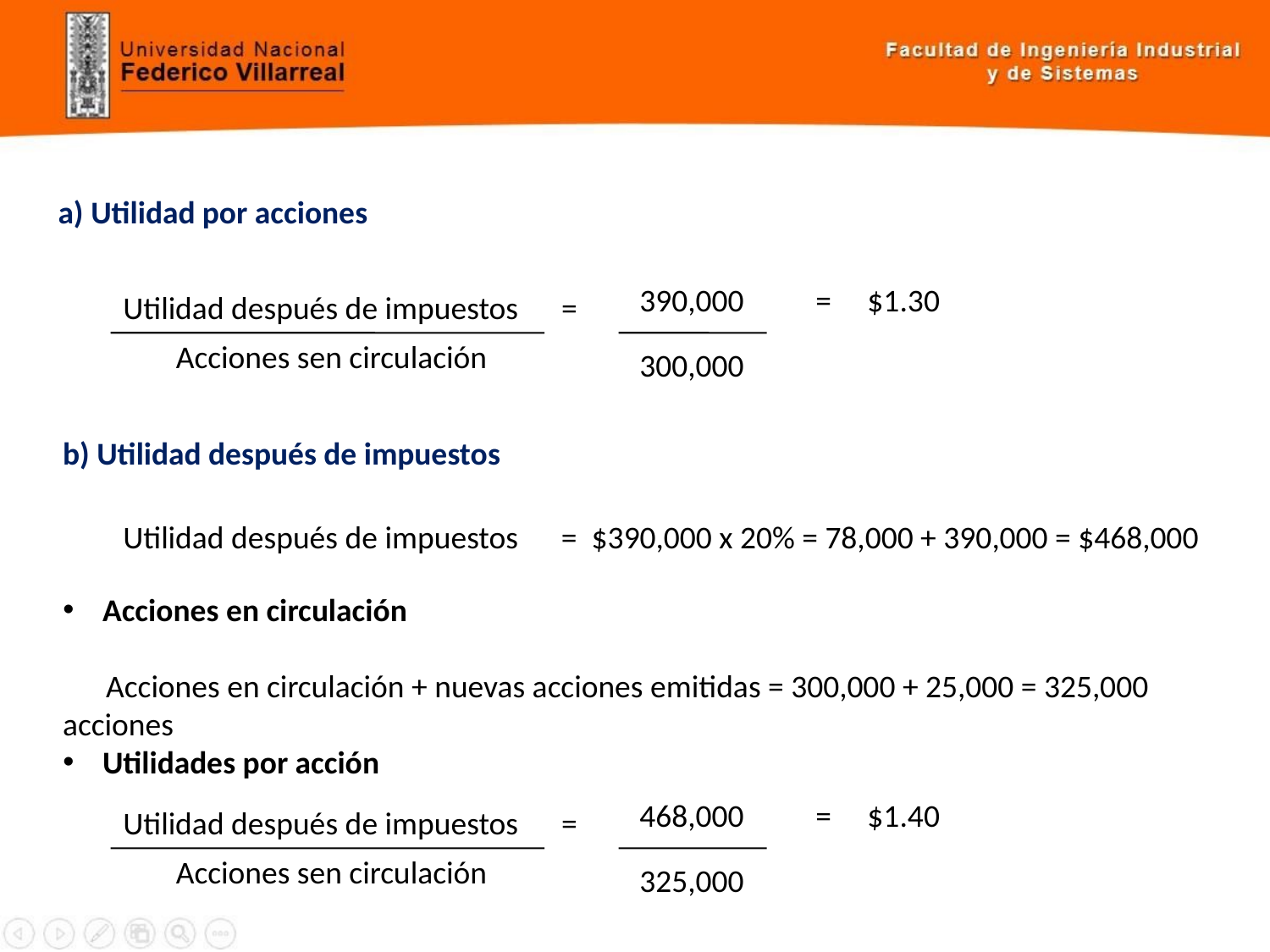

a) Utilidad por acciones
390,000          =     $1.30
Utilidad después de impuestos      =
Acciones sen circulación

300,000
b) Utilidad después de impuestos
Utilidad después de impuestos      =  $390,000 x 20% = 78,000 + 390,000 = $468,000
Acciones en circulación

      Acciones en circulación + nuevas acciones emitidas = 300,000 + 25,000 = 325,000 acciones
Utilidades por acción

468,000          =     $1.40
Utilidad después de impuestos      =
Acciones sen circulación

325,000